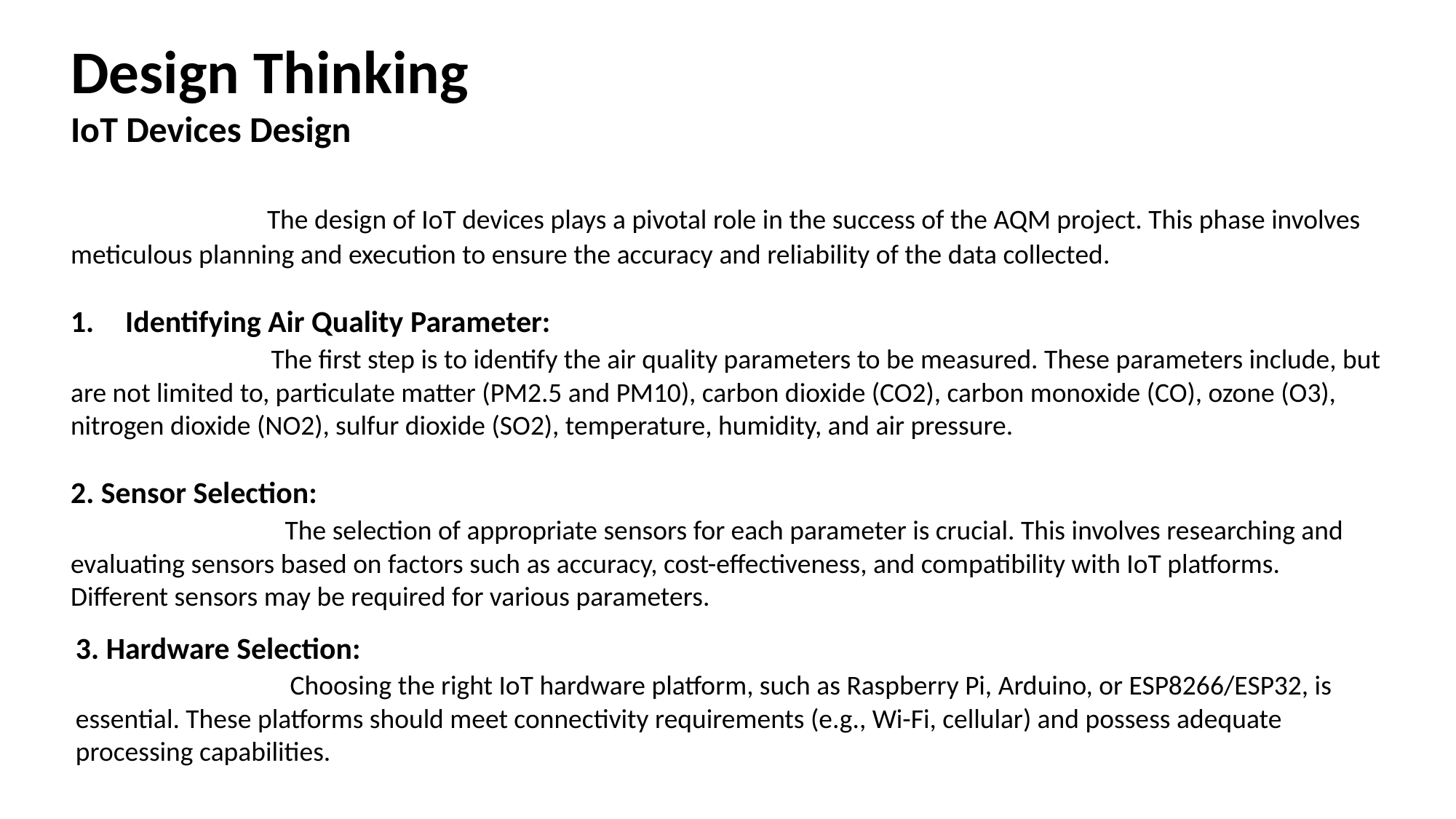

Design Thinking
IoT Devices Design

                        The design of IoT devices plays a pivotal role in the success of the AQM project. This phase involves meticulous planning and execution to ensure the accuracy and reliability of the data collected.

Identifying Air Quality Parameter:
                             The first step is to identify the air quality parameters to be measured. These parameters include, but are not limited to, particulate matter (PM2.5 and PM10), carbon dioxide (CO2), carbon monoxide (CO), ozone (O3), nitrogen dioxide (NO2), sulfur dioxide (SO2), temperature, humidity, and air pressure.

2. Sensor Selection:
                               The selection of appropriate sensors for each parameter is crucial. This involves researching and evaluating sensors based on factors such as accuracy, cost-effectiveness, and compatibility with IoT platforms. Different sensors may be required for various parameters.
3. Hardware Selection:
                               Choosing the right IoT hardware platform, such as Raspberry Pi, Arduino, or ESP8266/ESP32, is essential. These platforms should meet connectivity requirements (e.g., Wi-Fi, cellular) and possess adequate processing capabilities.